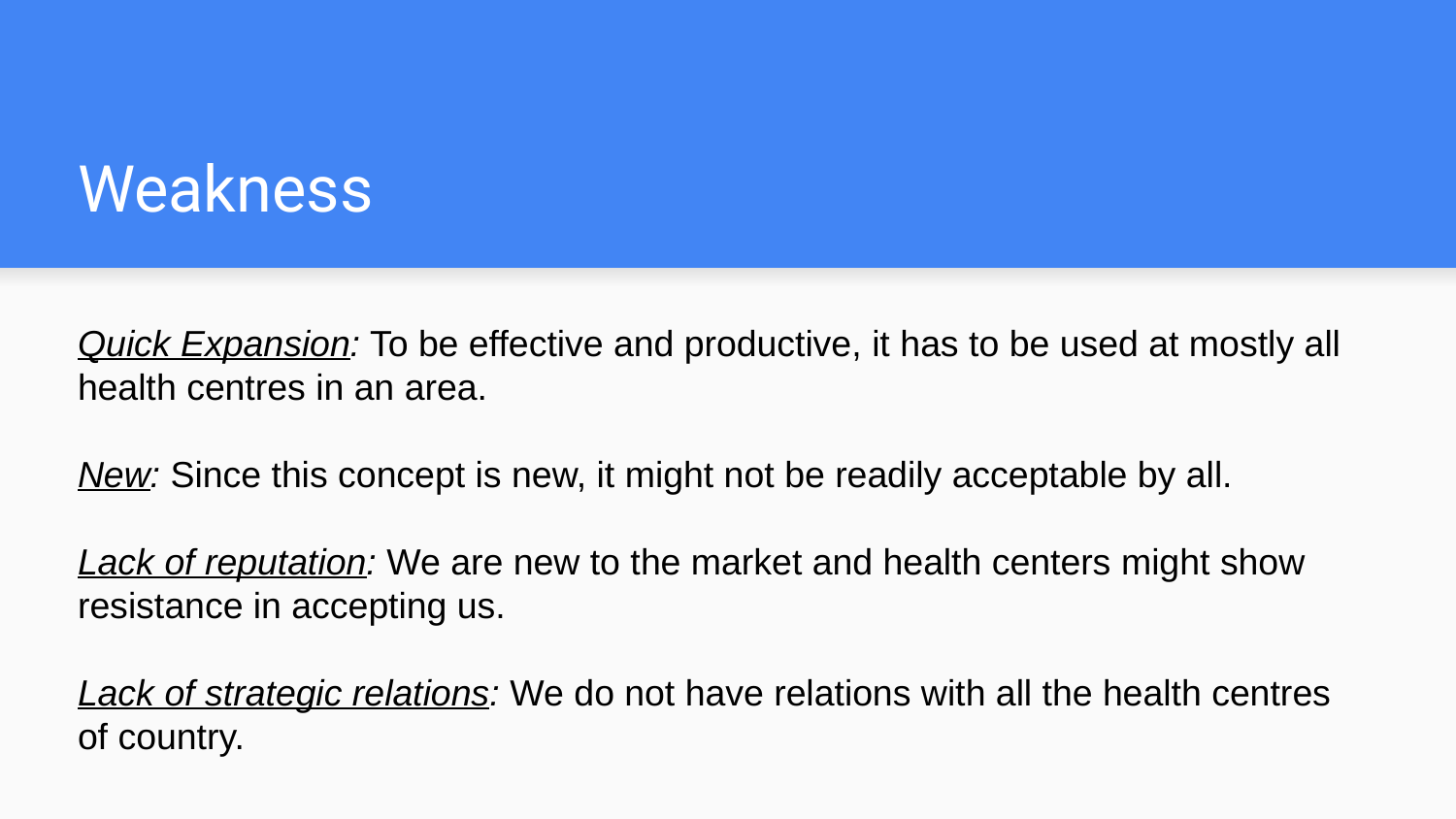

# Weakness
Quick Expansion: To be effective and productive, it has to be used at mostly all health centres in an area.

New: Since this concept is new, it might not be readily acceptable by all.

Lack of reputation: We are new to the market and health centers might show resistance in accepting us.

Lack of strategic relations: We do not have relations with all the health centres of country.